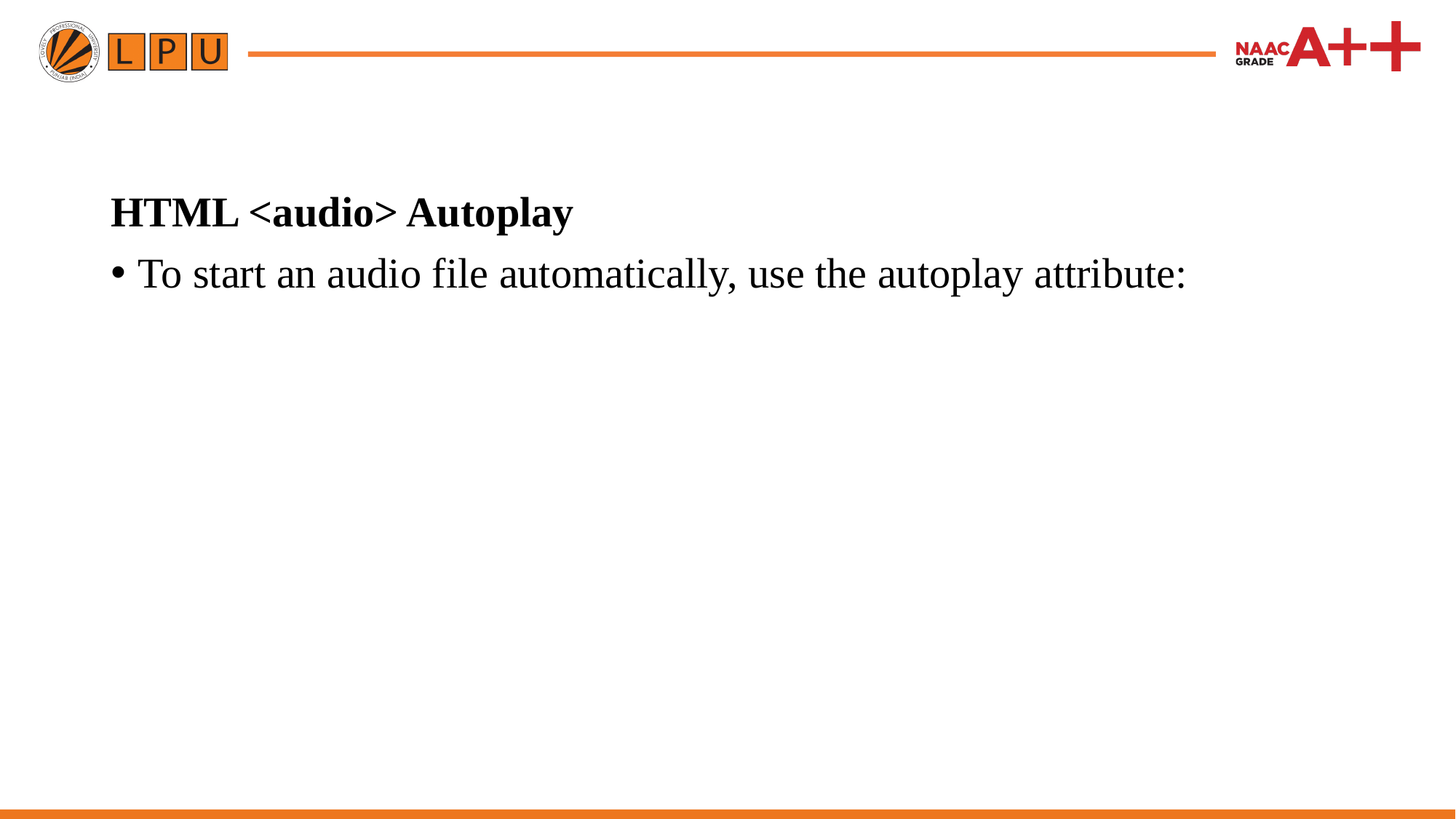

HTML <audio> Autoplay
To start an audio file automatically, use the autoplay attribute: